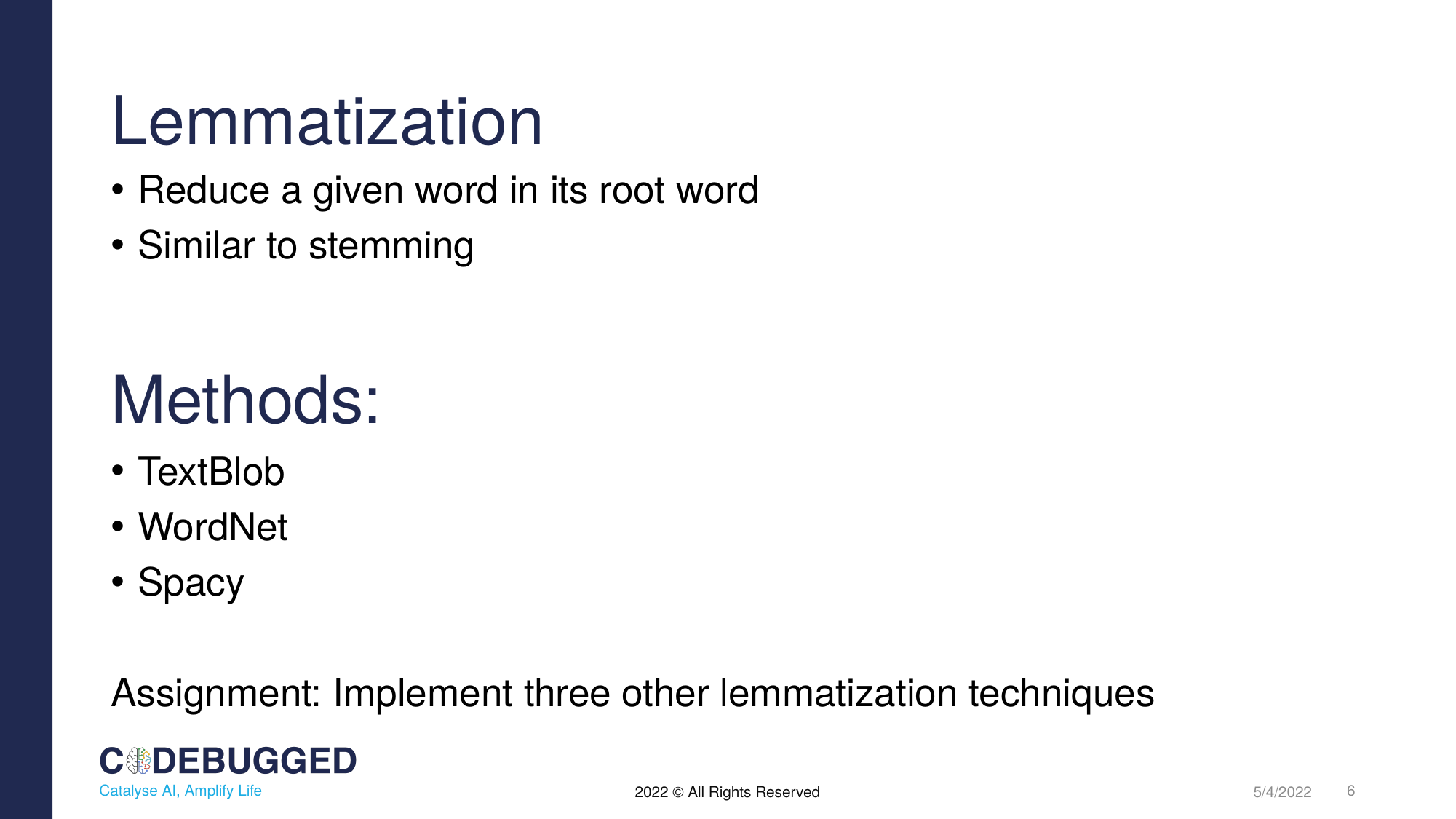

# Lemmatization
Reduce a given word in its root word
Similar to stemming

Methods:
TextBlob
WordNet
Spacy

Assignment: Implement three other lemmatization techniques

6
Catalyse AI, Amplify Life
5/4/2022